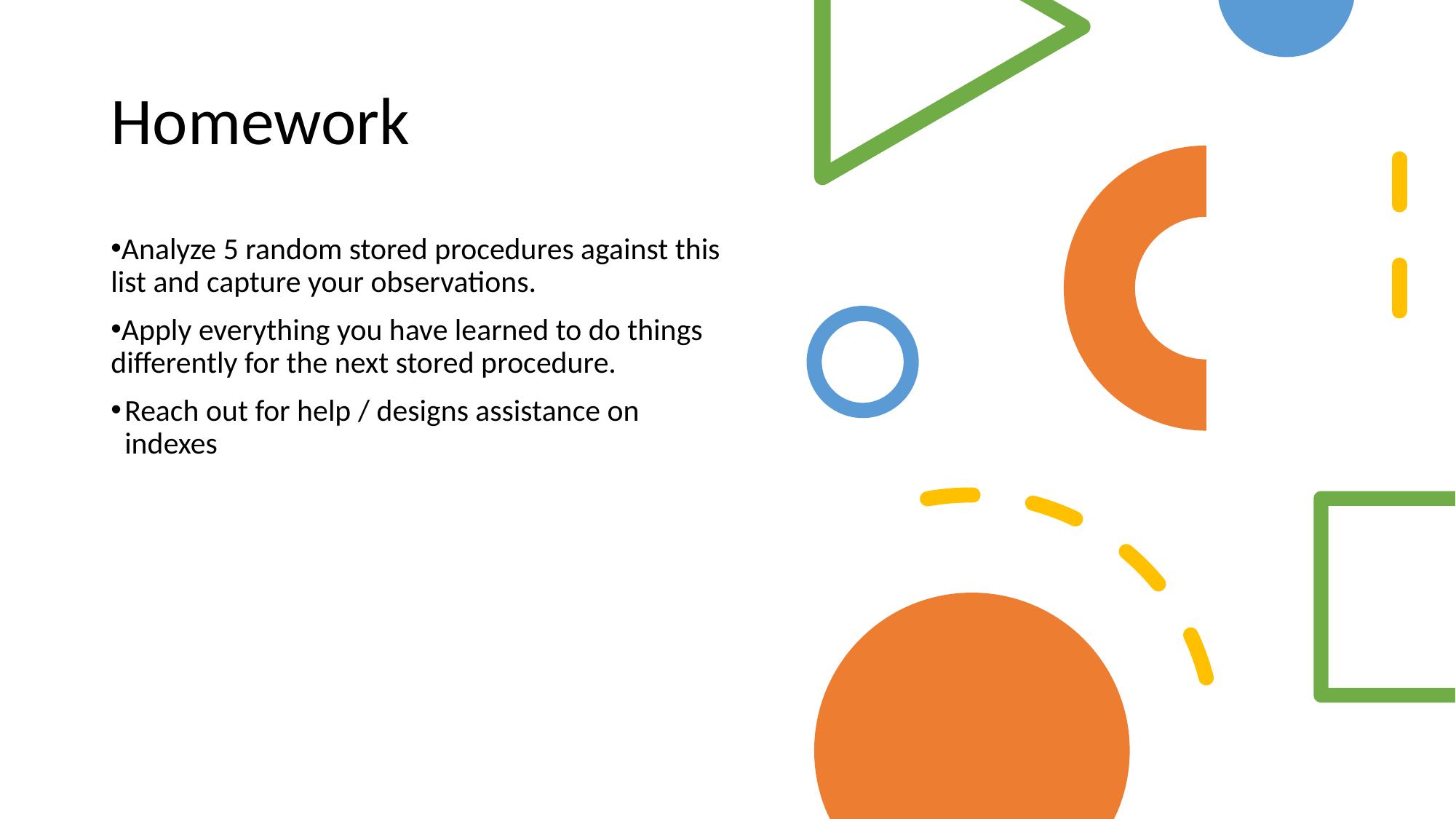

# Homework

Analyze 5 random stored procedures against this list and capture your observations.
Apply everything you have learned to do things differently for the next stored procedure.
Reach out for help / designs assistance on indexes